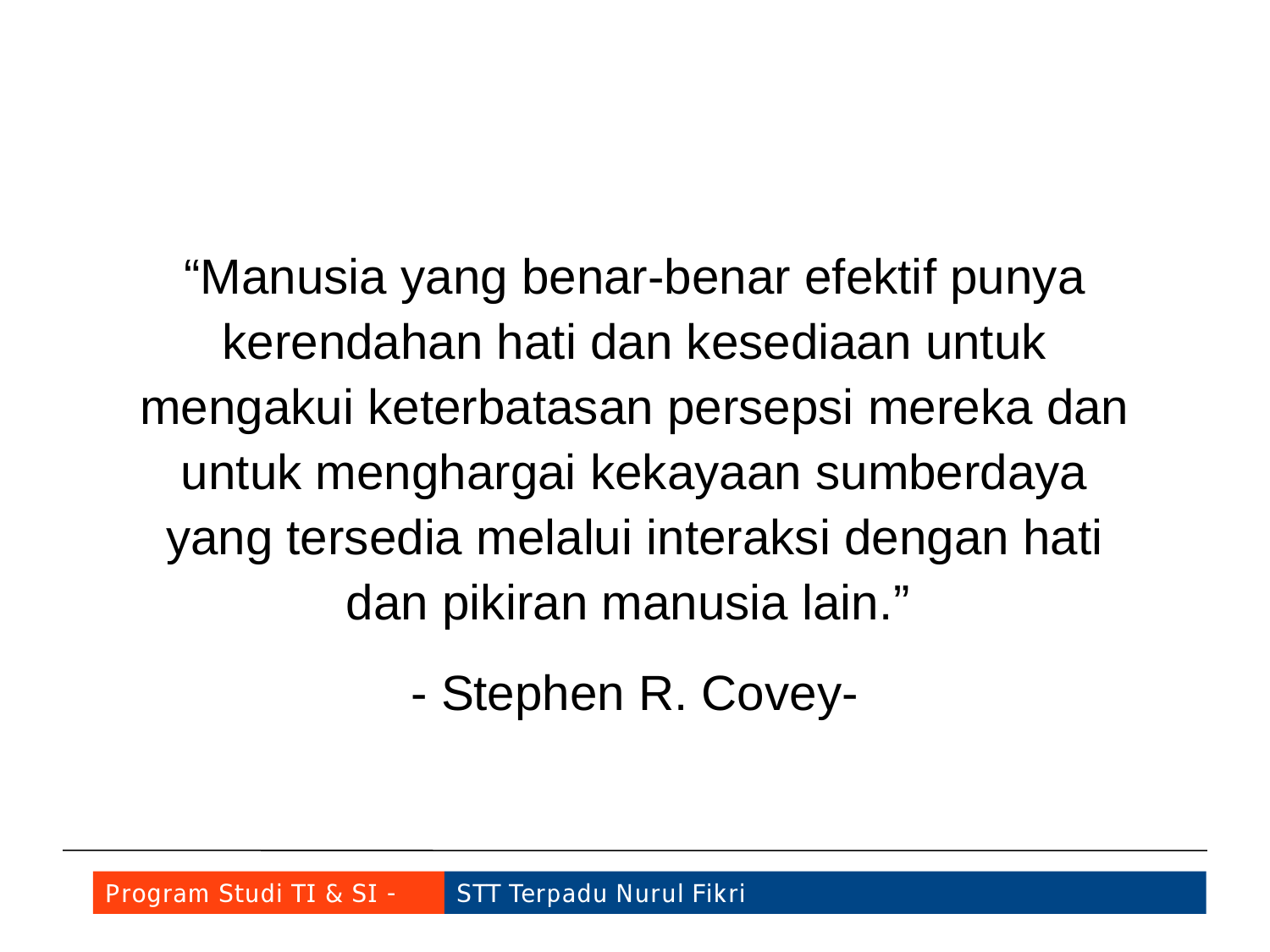

“Manusia yang benar-benar efektif punya kerendahan hati dan kesediaan untuk mengakui keterbatasan persepsi mereka dan untuk menghargai kekayaan sumberdaya yang tersedia melalui interaksi dengan hati dan pikiran manusia lain.”
- Stephen R. Covey-